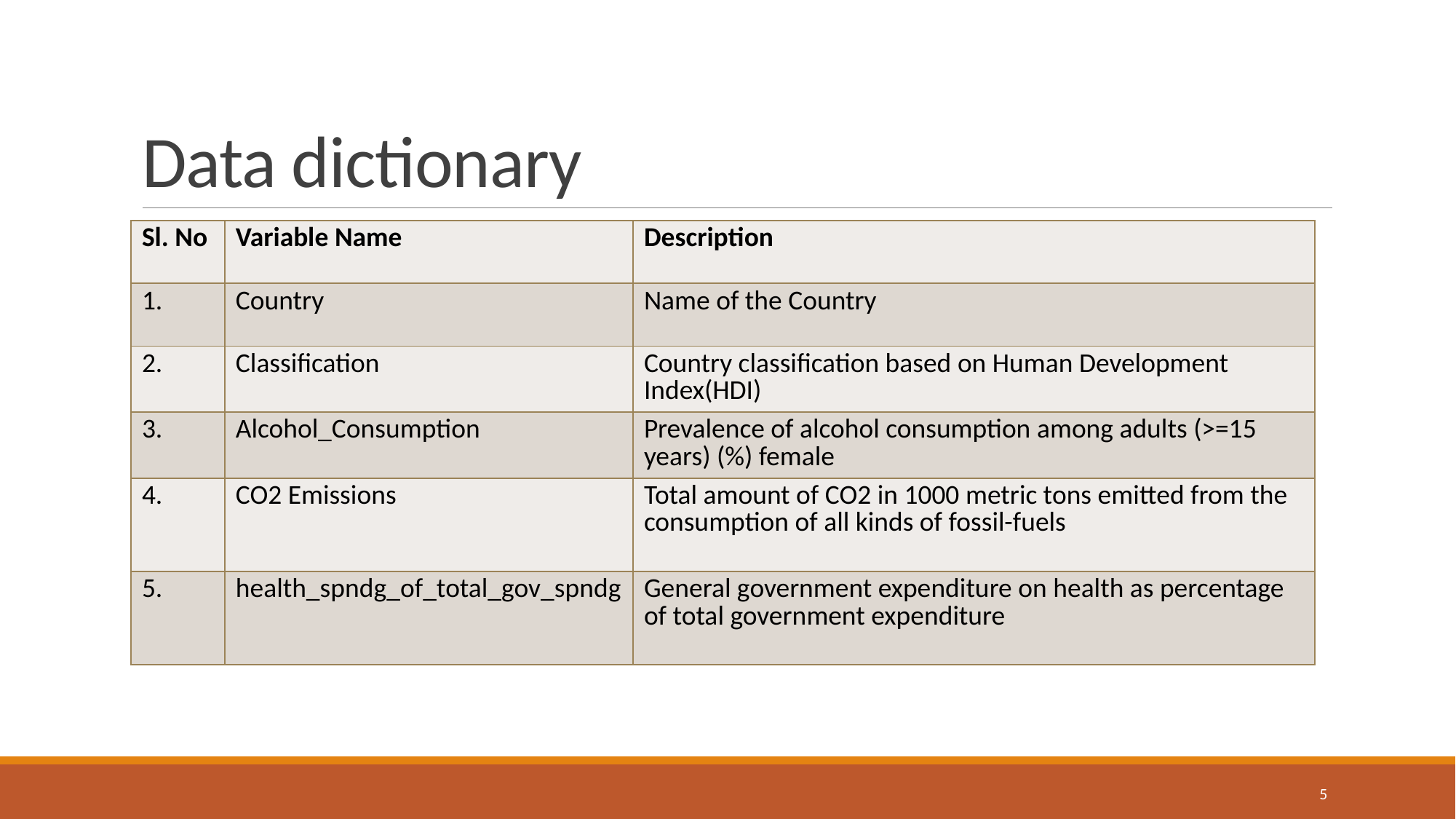

# Data dictionary
| Sl. No | Variable Name | Description |
| --- | --- | --- |
| 1. | Country | Name of the Country |
| 2. | Classification | Country classification based on Human Development Index(HDI) |
| 3. | Alcohol\_Consumption | Prevalence of alcohol consumption among adults (>=15 years) (%) female |
| 4. | CO2 Emissions | Total amount of CO2 in 1000 metric tons emitted from the consumption of all kinds of fossil-fuels |
| 5. | health\_spndg\_of\_total\_gov\_spndg | General government expenditure on health as percentage of total government expenditure |
5